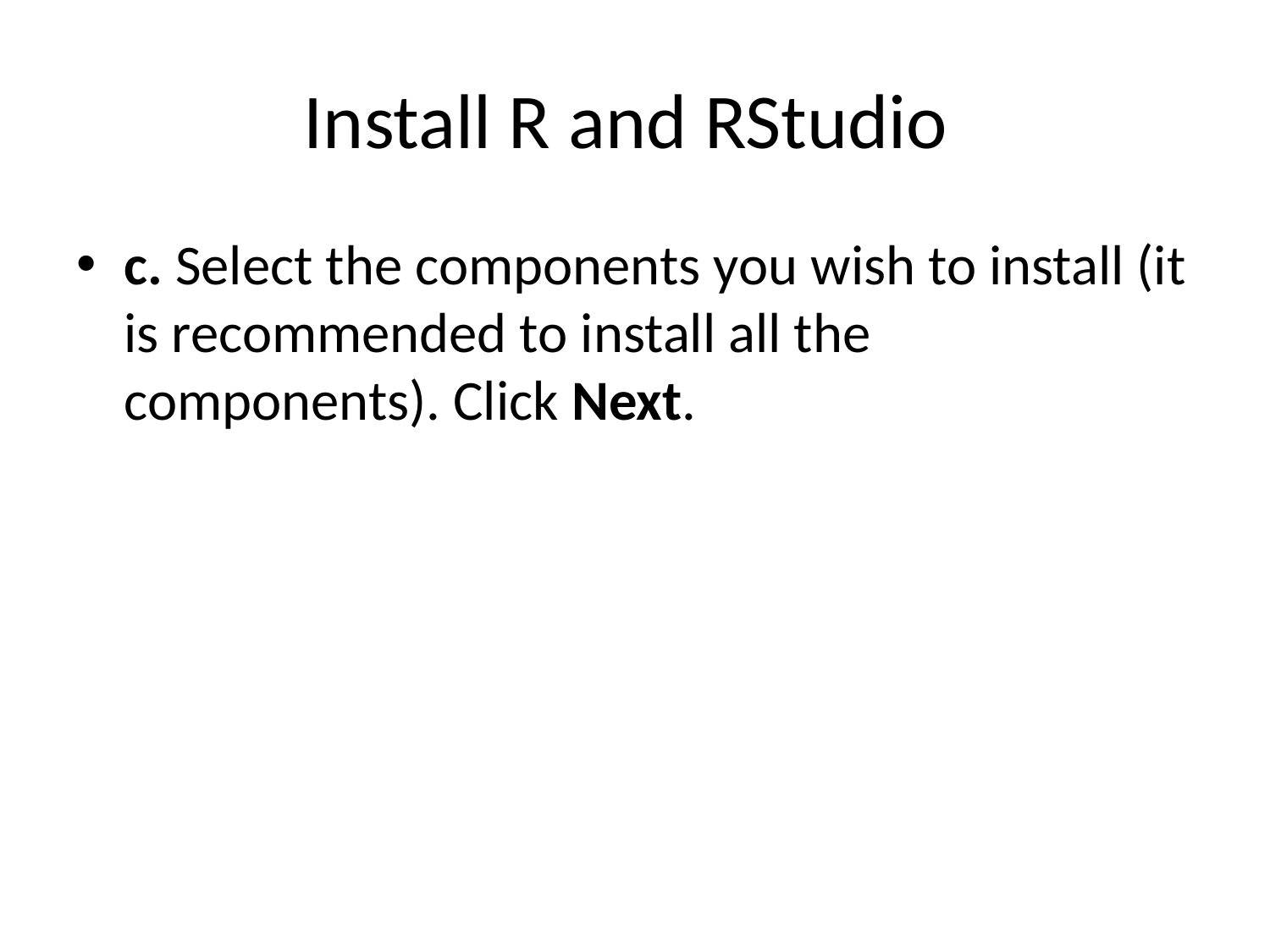

# Install R and RStudio
c. Select the components you wish to install (it is recommended to install all the components). Click Next.